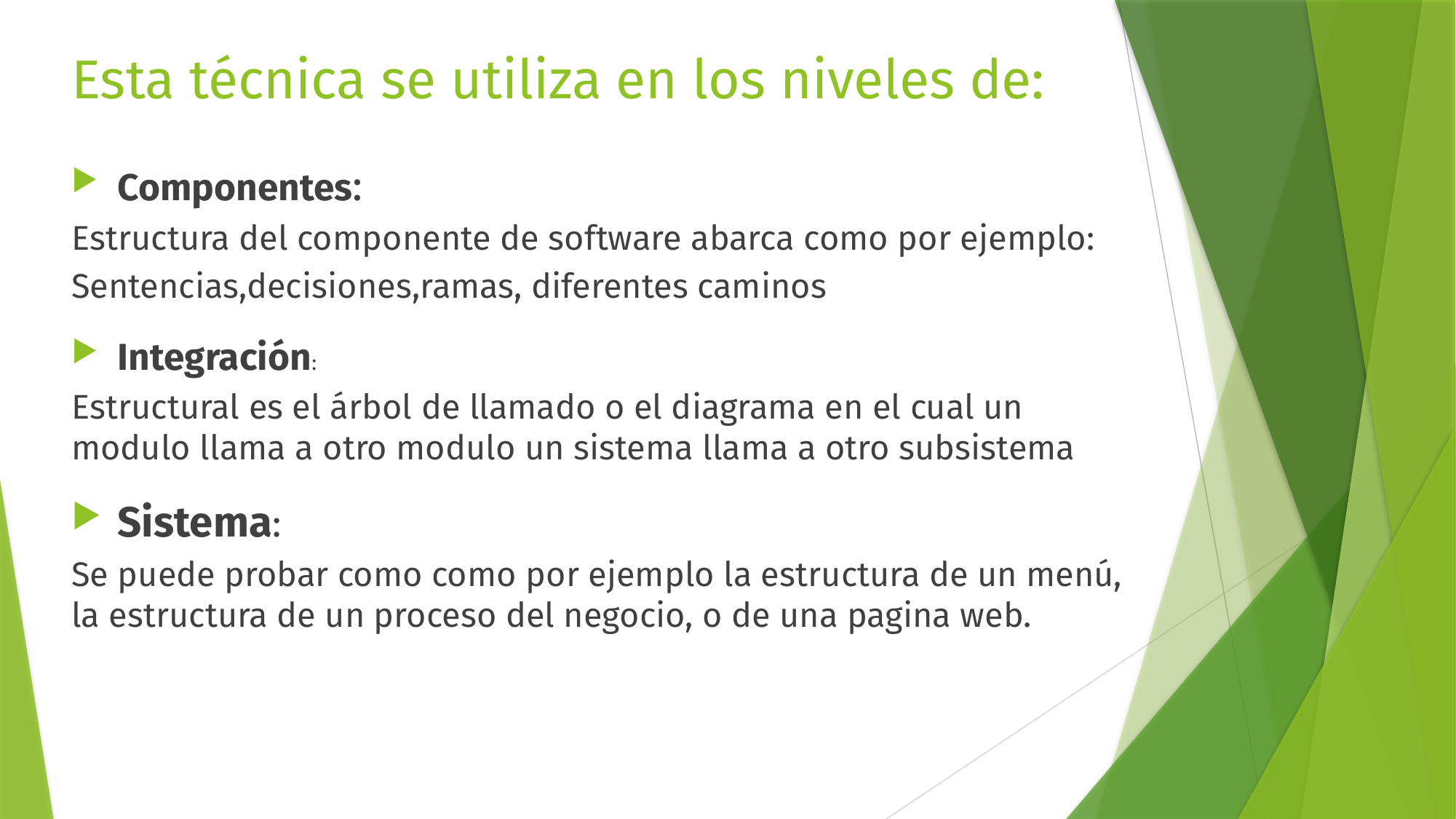

# Esta técnica se utiliza en los niveles de:

Componentes:
Estructura del componente de software abarca como por ejemplo:
Sentencias,decisiones,ramas, diferentes caminos

Integración:
Estructural es el árbol de llamado o el diagrama en el cual un modulo llama a otro modulo un sistema llama a otro subsistema

Sistema:
Se puede probar como como por ejemplo la estructura de un menú, la estructura de un proceso del negocio, o de una pagina web.